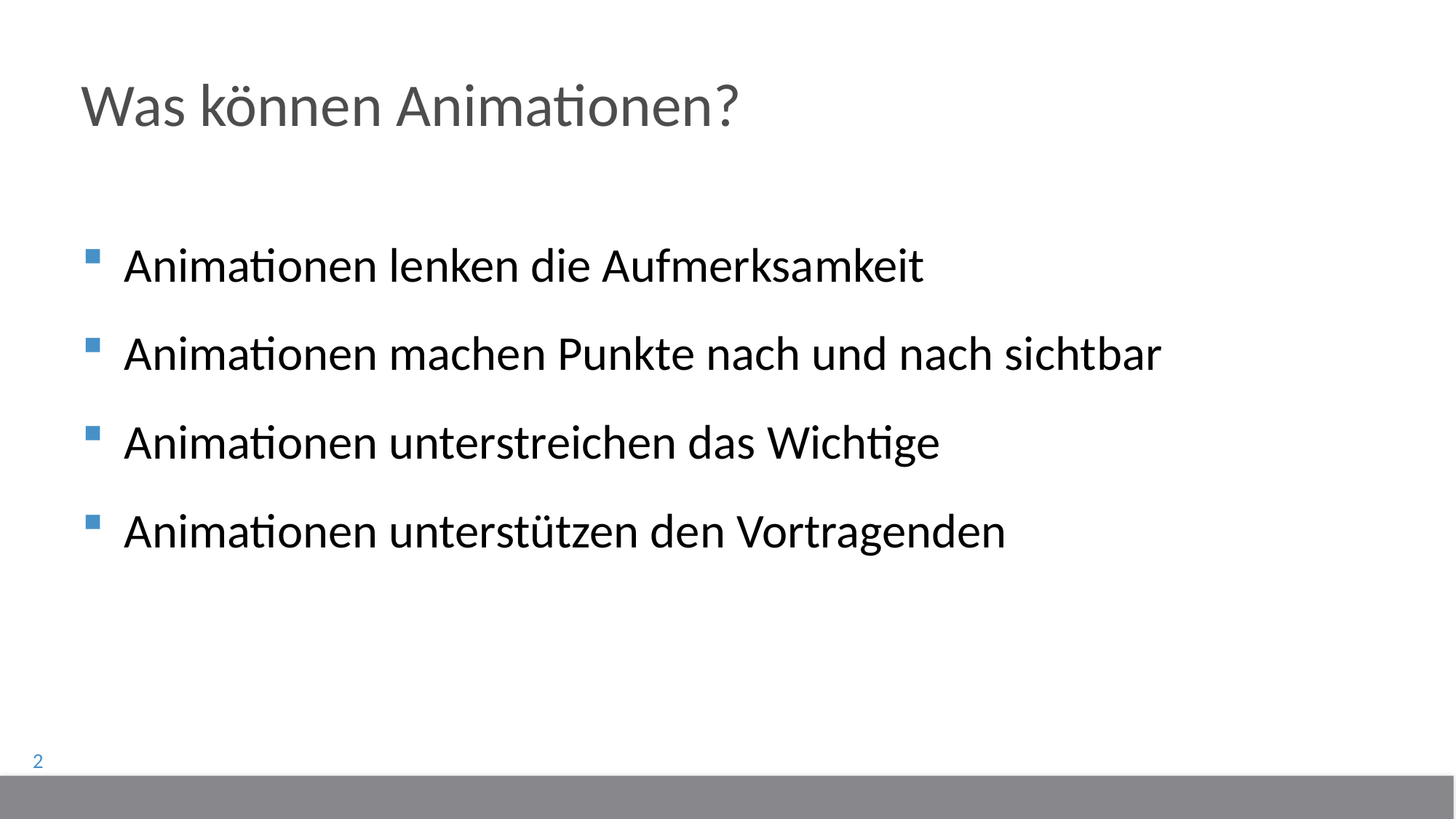

# Was können Animationen?
Animationen lenken die Aufmerksamkeit
Animationen machen Punkte nach und nach sichtbar
Animationen unterstreichen das Wichtige
Animationen unterstützen den Vortragenden
2